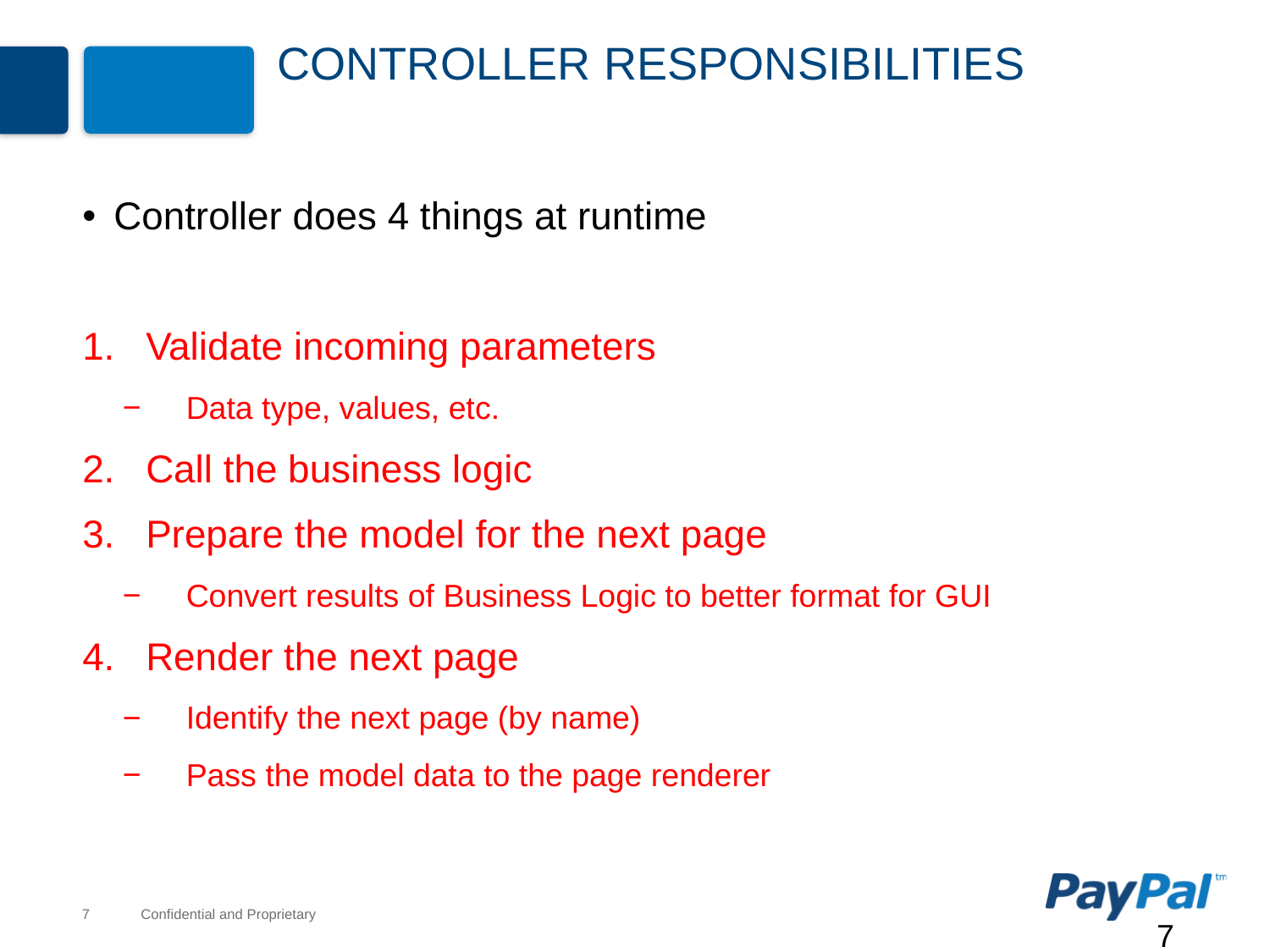

# Controller Responsibilities
Controller does 4 things at runtime

Validate incoming parameters
Data type, values, etc.
Call the business logic
Prepare the model for the next page
Convert results of Business Logic to better format for GUI
Render the next page
Identify the next page (by name)
Pass the model data to the page renderer

7